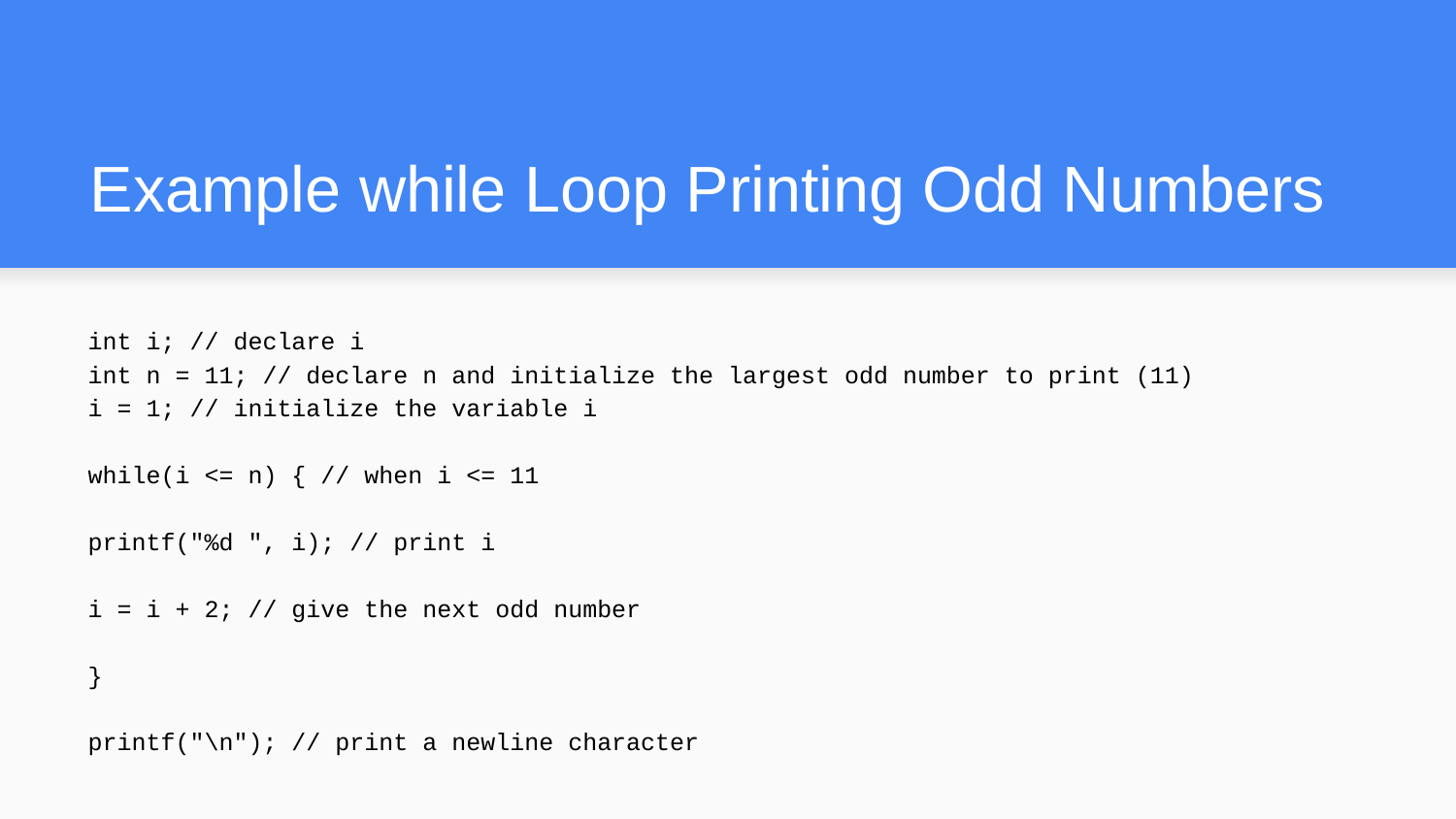

# Example while Loop Printing Odd Numbers
int i; // declare i
int n = 11; // declare n and initialize the largest odd number to print (11)
i = 1; // initialize the variable i

while(i <= n) { // when i <= 11

printf("%d ", i); // print i

i = i + 2; // give the next odd number

}

printf("\n"); // print a newline character